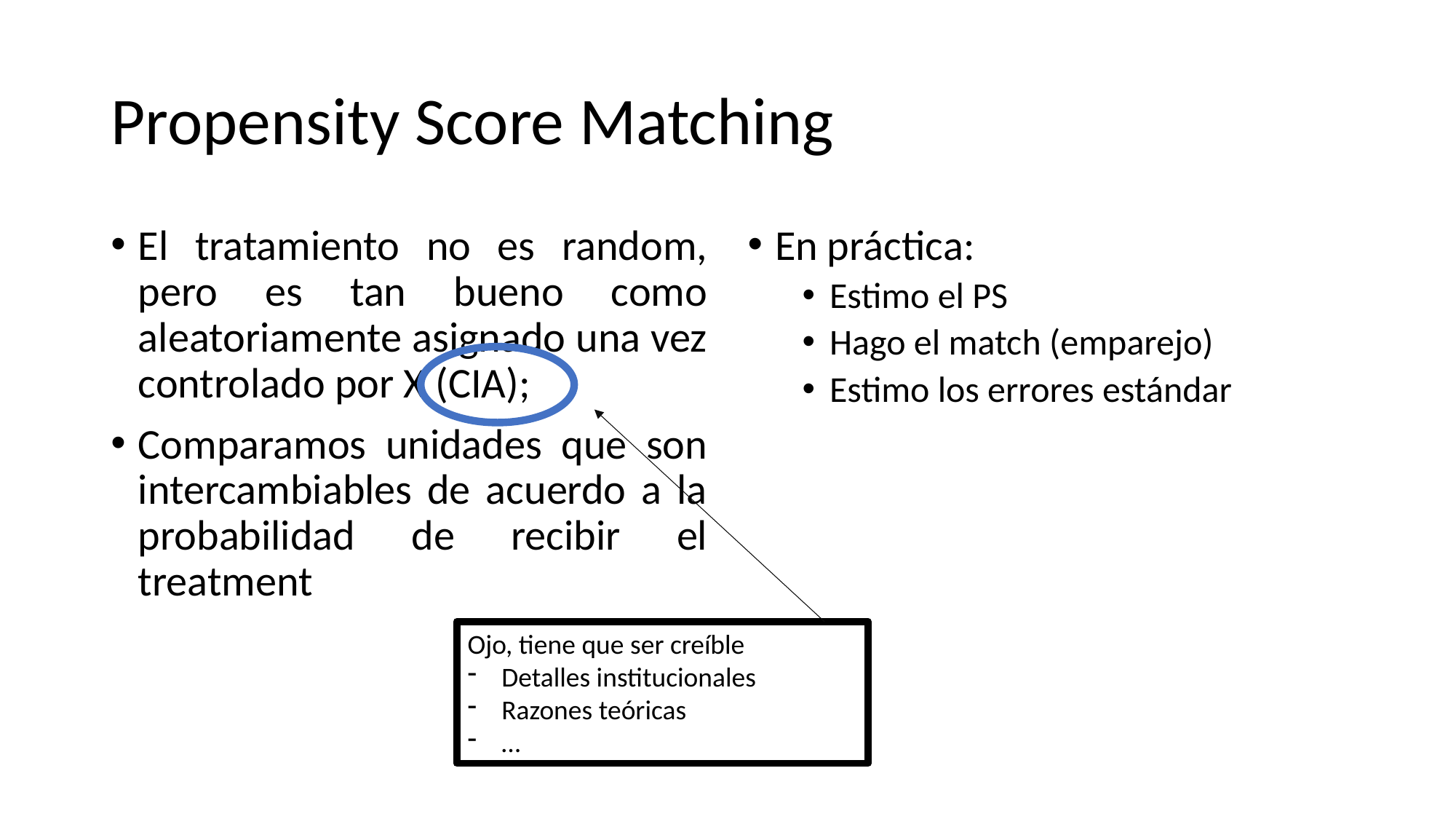

# Propensity Score Matching
El tratamiento no es random, pero es tan bueno como aleatoriamente asignado una vez controlado por X (CIA);
Comparamos unidades que son intercambiables de acuerdo a la probabilidad de recibir el treatment
En práctica:
Estimo el PS
Hago el match (emparejo)
Estimo los errores estándar

Ojo, tiene que ser creíble
Detalles institucionales
Razones teóricas
…